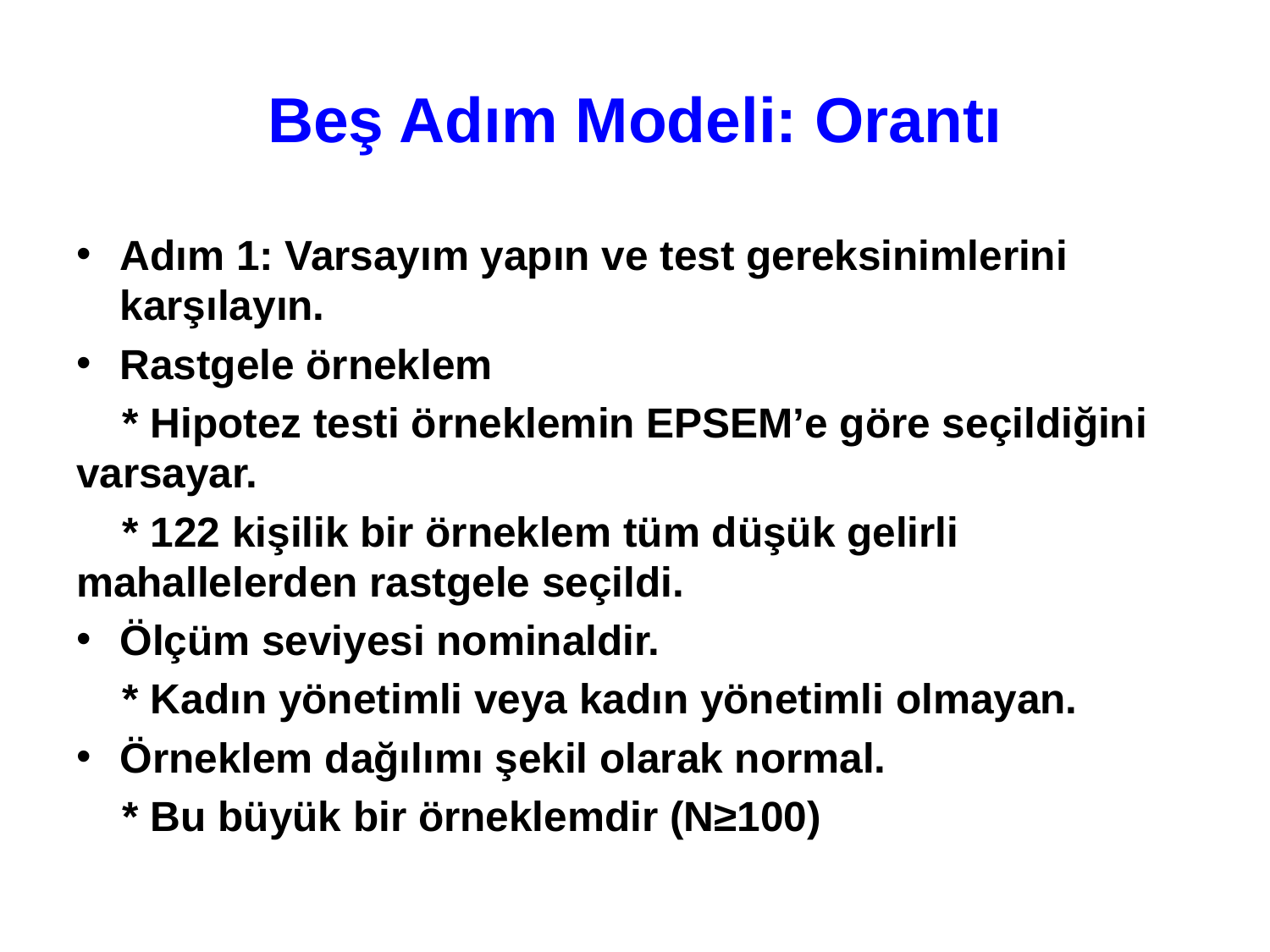

# Beş Adım Modeli: Orantı
Adım 1: Varsayım yapın ve test gereksinimlerini karşılayın.
Rastgele örneklem
    * Hipotez testi örneklemin EPSEM’e göre seçildiğini varsayar.
    * 122 kişilik bir örneklem tüm düşük gelirli mahallelerden rastgele seçildi.
Ölçüm seviyesi nominaldir.
    * Kadın yönetimli veya kadın yönetimli olmayan.
Örneklem dağılımı şekil olarak normal.
    * Bu büyük bir örneklemdir (N≥100)